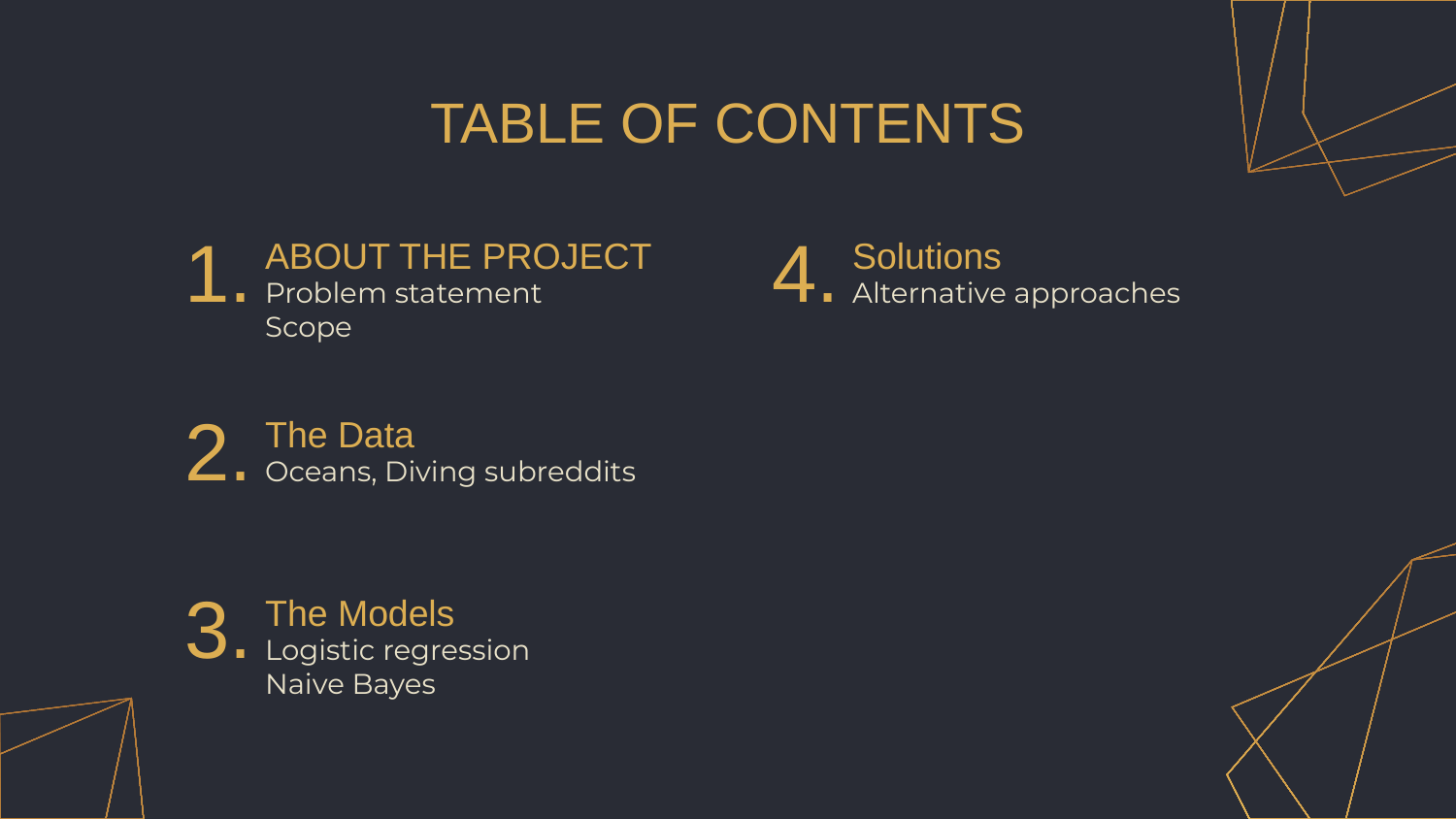

# TABLE OF CONTENTS
1.
4.
ABOUT THE PROJECT
Solutions
Problem statement
Scope
Alternative approaches
2.
The Data
Oceans, Diving subreddits
3.
The Models
Logistic regression
Naive Bayes